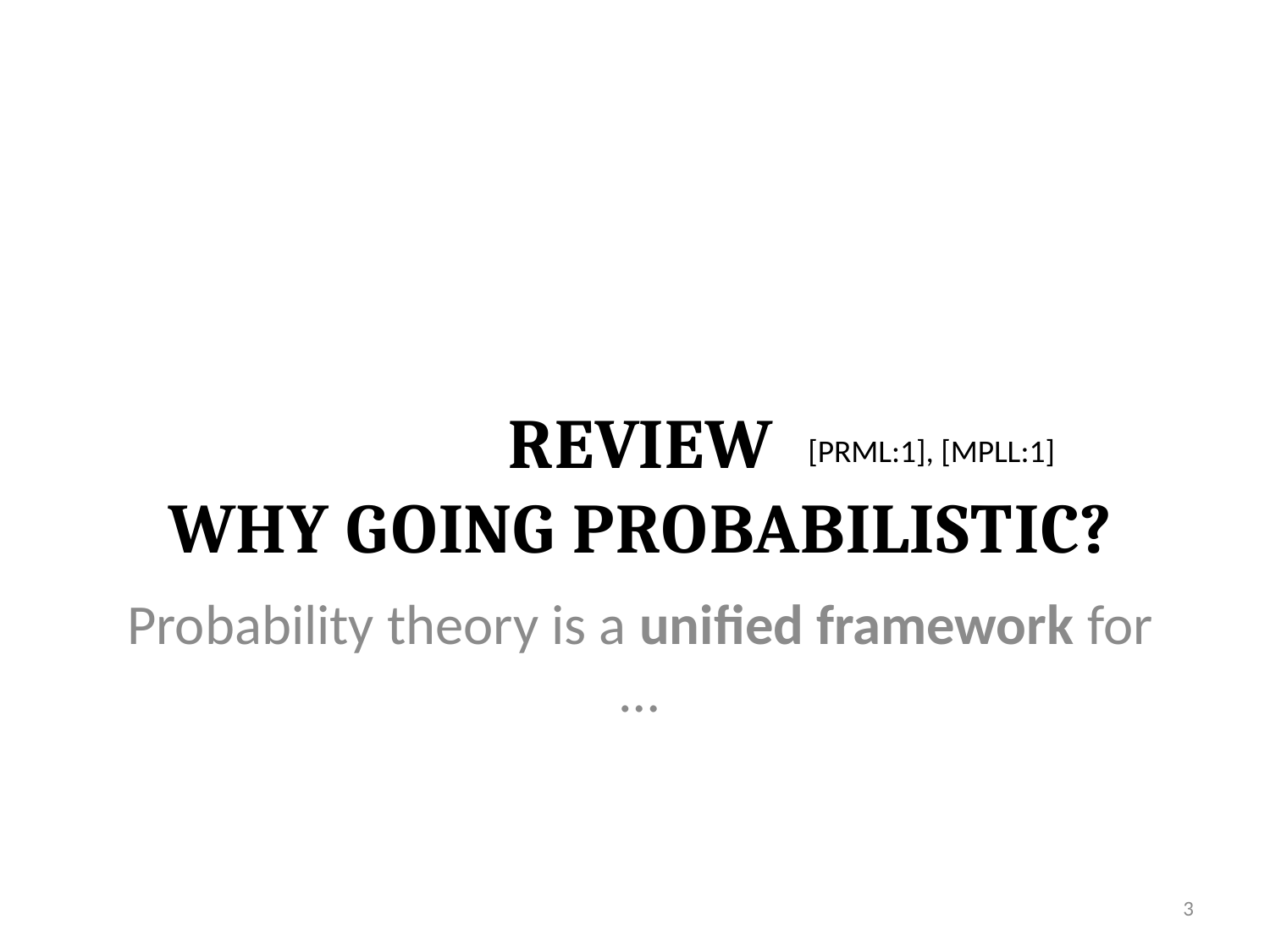

# Review Why going probabilistic?
[PRML:1], [MPLL:1]
Probability theory is a unified framework for …
3